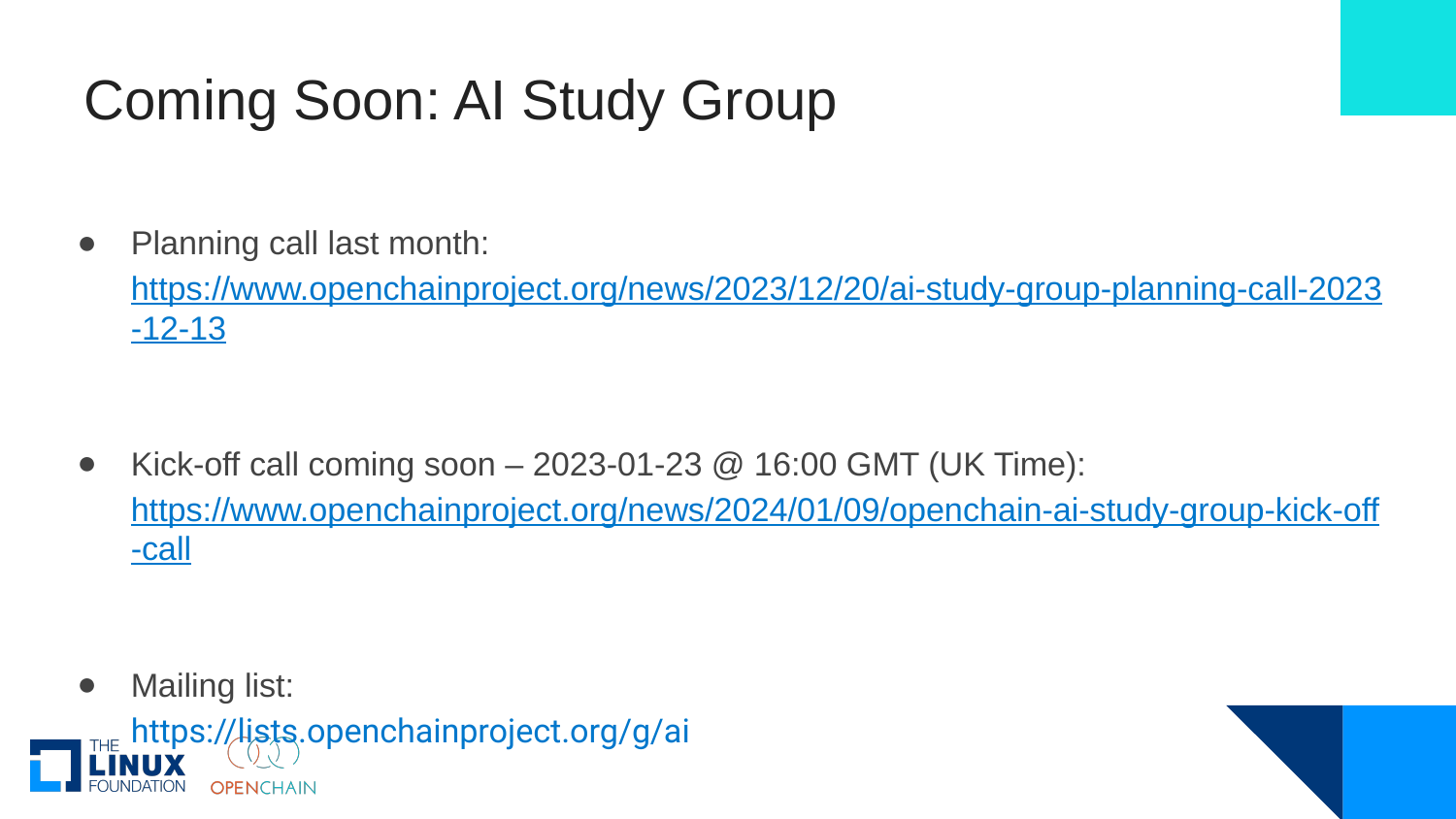

Coming Soon: AI Study Group
Planning call last month:
https://www.openchainproject.org/news/2023/12/20/ai-study-group-planning-call-2023-12-13

Kick-off call coming soon – 2023-01-23 @ 16:00 GMT (UK Time):
https://www.openchainproject.org/news/2024/01/09/openchain-ai-study-group-kick-off-call

Mailing list:
https://lists.openchainproject.org/g/ai